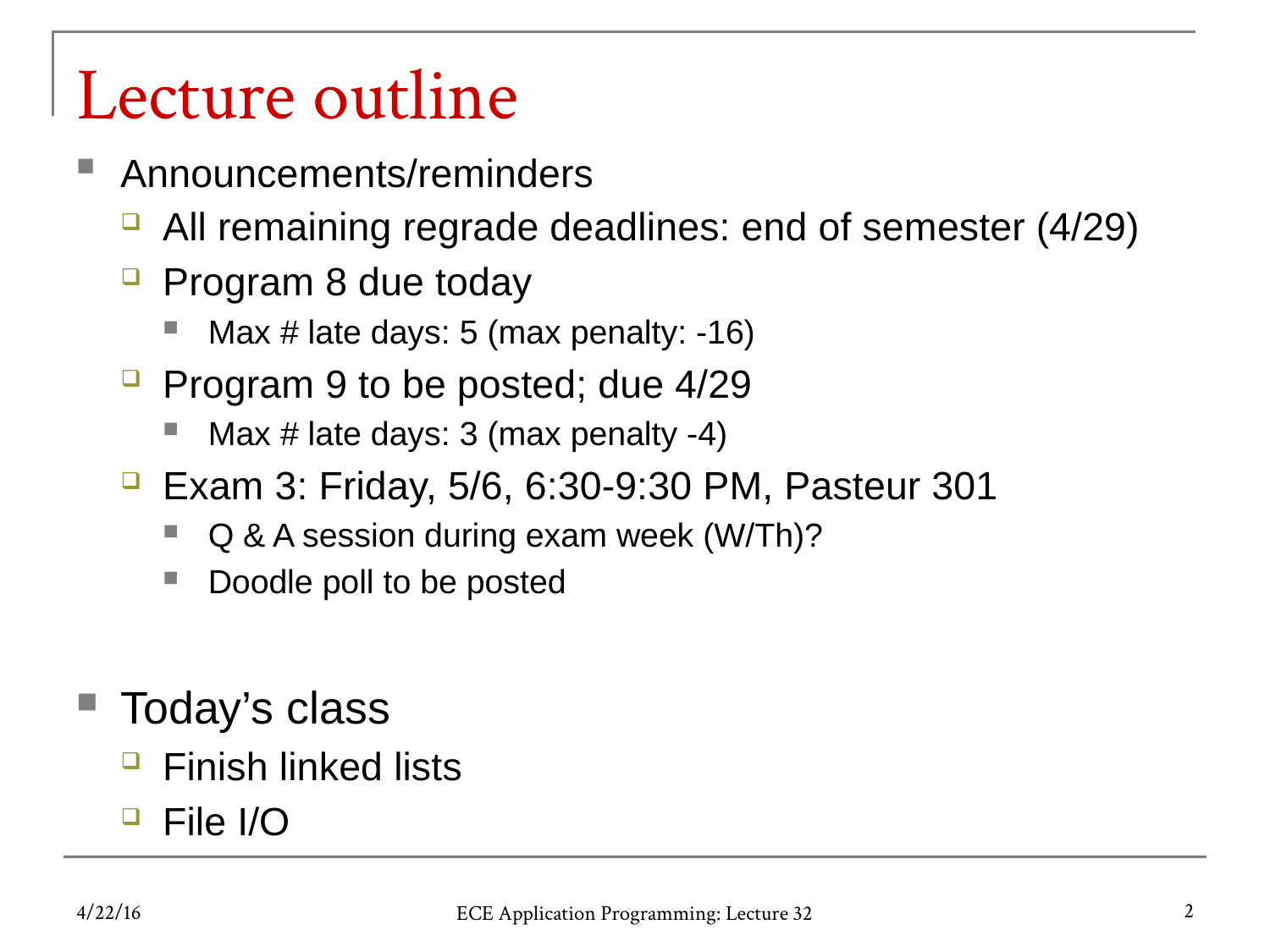

# Lecture outline
Announcements/reminders
All remaining regrade deadlines: end of semester (4/29)
Program 8 due today
Max # late days: 5 (max penalty: -16)
Program 9 to be posted; due 4/29
Max # late days: 3 (max penalty -4)
Exam 3: Friday, 5/6, 6:30-9:30 PM, Pasteur 301
Q & A session during exam week (W/Th)?
Doodle poll to be posted

Today’s class
Finish linked lists
File I/O
4/22/16
2
ECE Application Programming: Lecture 32